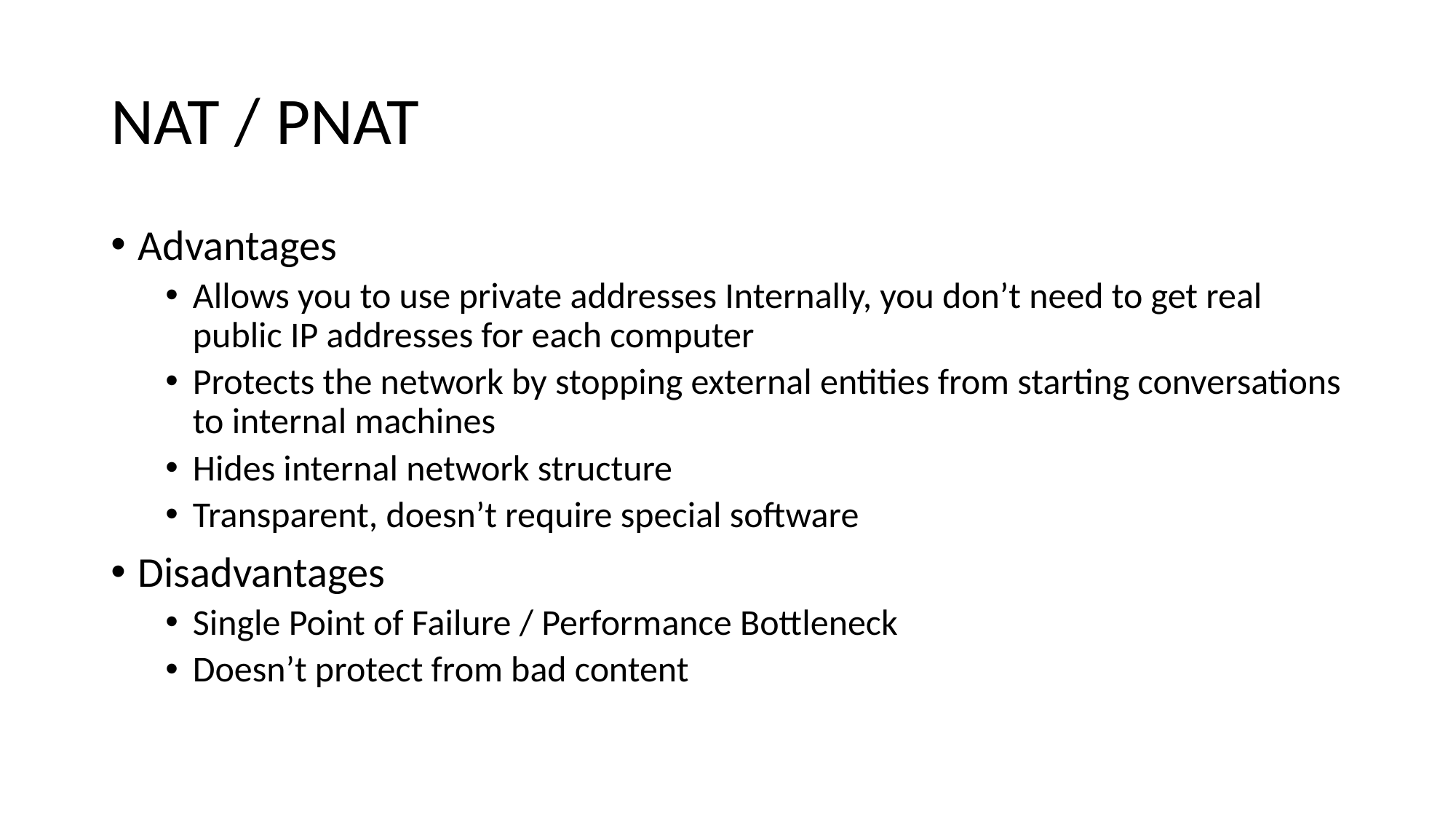

# NAT / PNAT
Advantages
Allows you to use private addresses Internally, you don’t need to get real public IP addresses for each computer
Protects the network by stopping external entities from starting conversations to internal machines
Hides internal network structure
Transparent, doesn’t require special software
Disadvantages
Single Point of Failure / Performance Bottleneck
Doesn’t protect from bad content